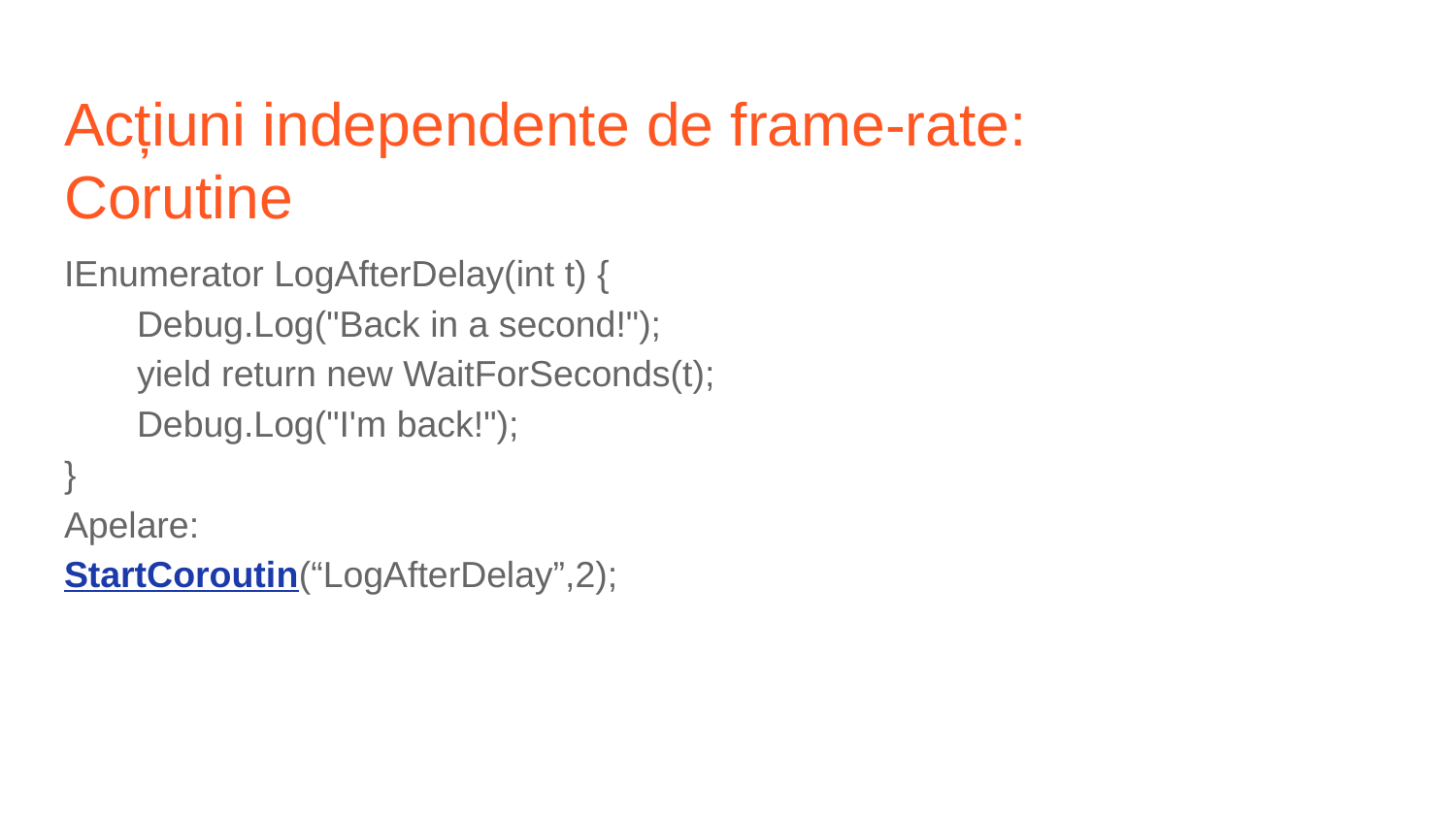

# Acțiuni independente de frame-rate:
Corutine

IEnumerator LogAfterDelay(int t) {
Debug.Log("Back in a second!");
yield return new WaitForSeconds(t);
Debug.Log("I'm back!");
}
Apelare:
StartCoroutin(“LogAfterDelay”,2);